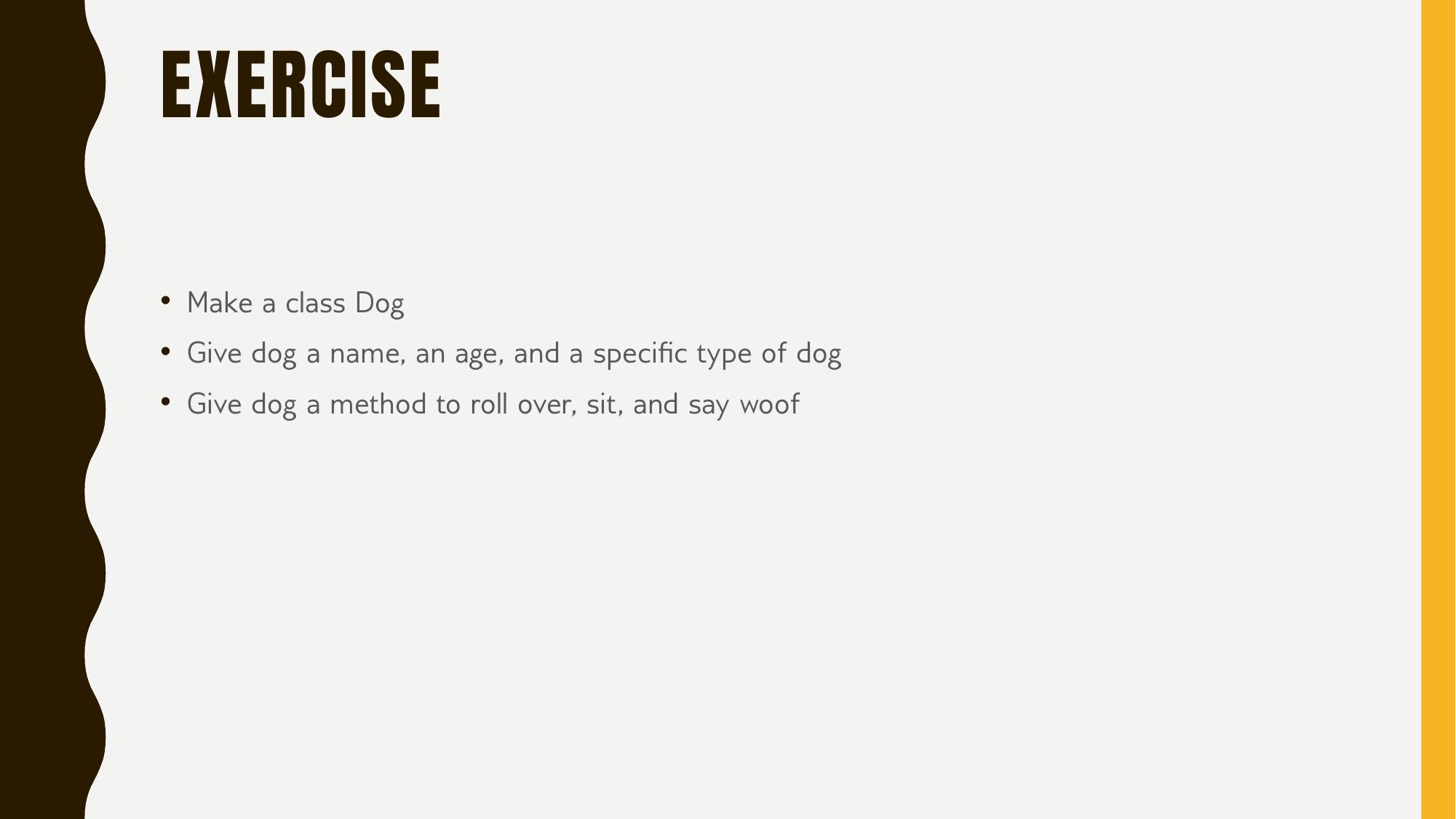

# Exercise
Make a class Dog
Give dog a name, an age, and a specific type of dog
Give dog a method to roll over, sit, and say woof